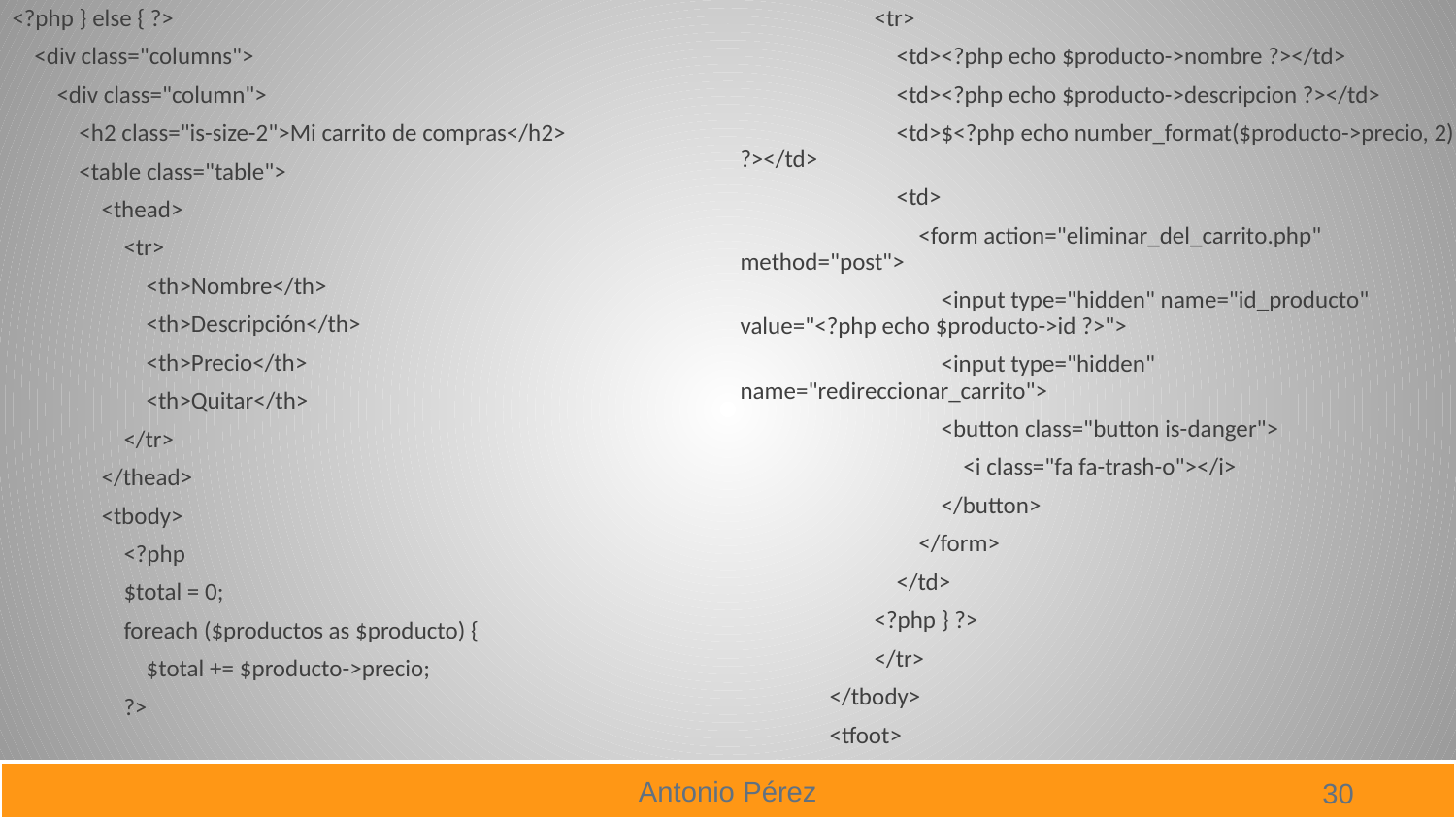

<?php } else { ?>
    <div class="columns">
        <div class="column">
            <h2 class="is-size-2">Mi carrito de compras</h2>
            <table class="table">
                <thead>
                    <tr>
                        <th>Nombre</th>
                        <th>Descripción</th>
                        <th>Precio</th>
                        <th>Quitar</th>
                    </tr>
                </thead>
                <tbody>
                    <?php
                    $total = 0;
                    foreach ($productos as $producto) {
                        $total += $producto->precio;
                    ?>
                        <tr>
                            <td><?php echo $producto->nombre ?></td>
                            <td><?php echo $producto->descripcion ?></td>
                            <td>$<?php echo number_format($producto->precio, 2) ?></td>
                            <td>
                                <form action="eliminar_del_carrito.php" method="post">
                                    <input type="hidden" name="id_producto" value="<?php echo $producto->id ?>">
                                    <input type="hidden" name="redireccionar_carrito">
                                    <button class="button is-danger">
                                        <i class="fa fa-trash-o"></i>
                                    </button>
                                </form>
                            </td>
                        <?php } ?>
                        </tr>
                </tbody>
                <tfoot>